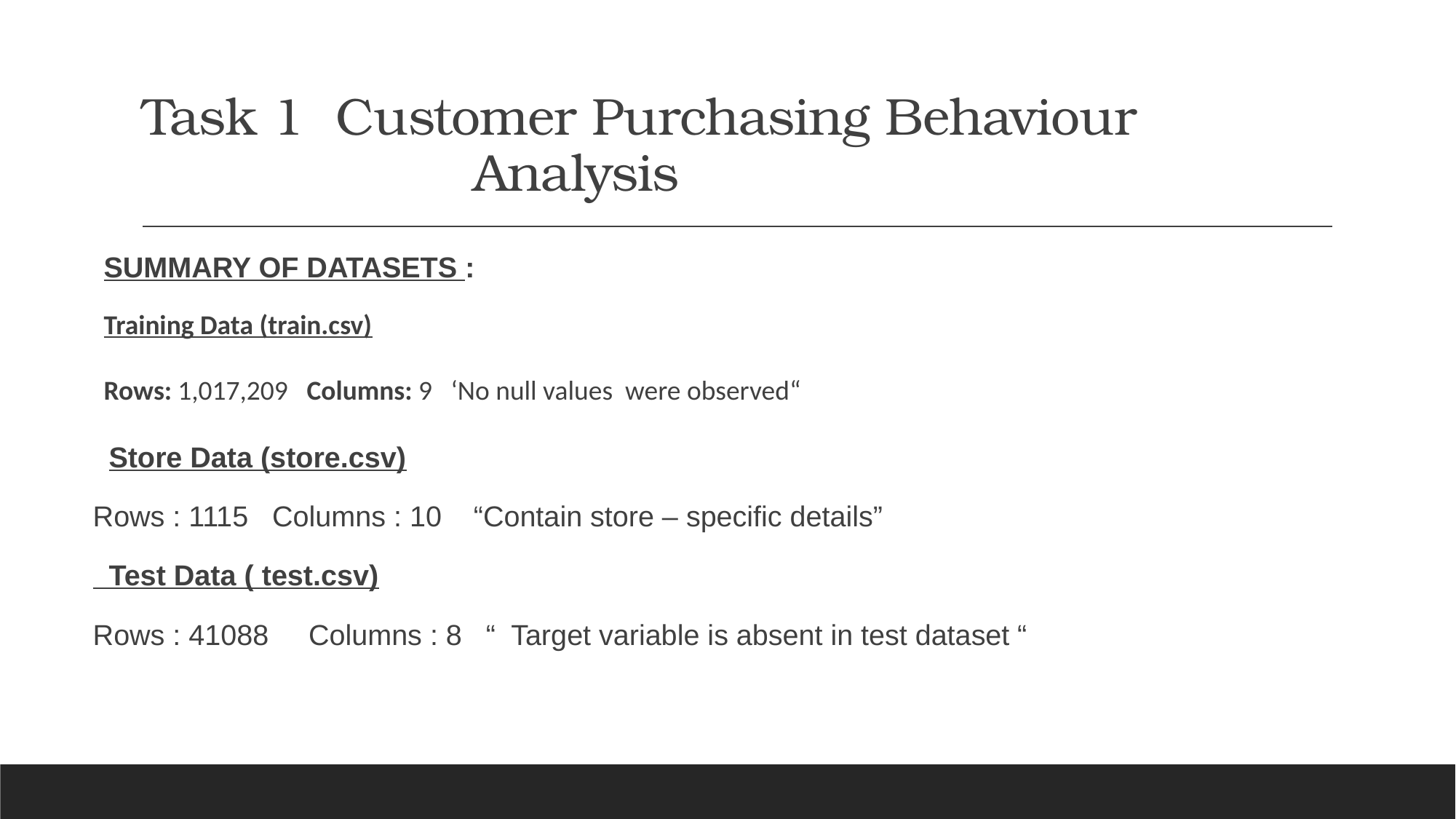

# Task 1  Customer Purchasing Behaviour Analysis
SUMMARY OF DATASETS :
Training Data (train.csv)
Rows: 1,017,209   Columns: 9   ‘No null values  were observed“
  Store Data (store.csv)
Rows : 1115   Columns : 10    “Contain store – specific details”
  Test Data ( test.csv)
Rows : 41088     Columns : 8   “  Target variable is absent in test dataset “